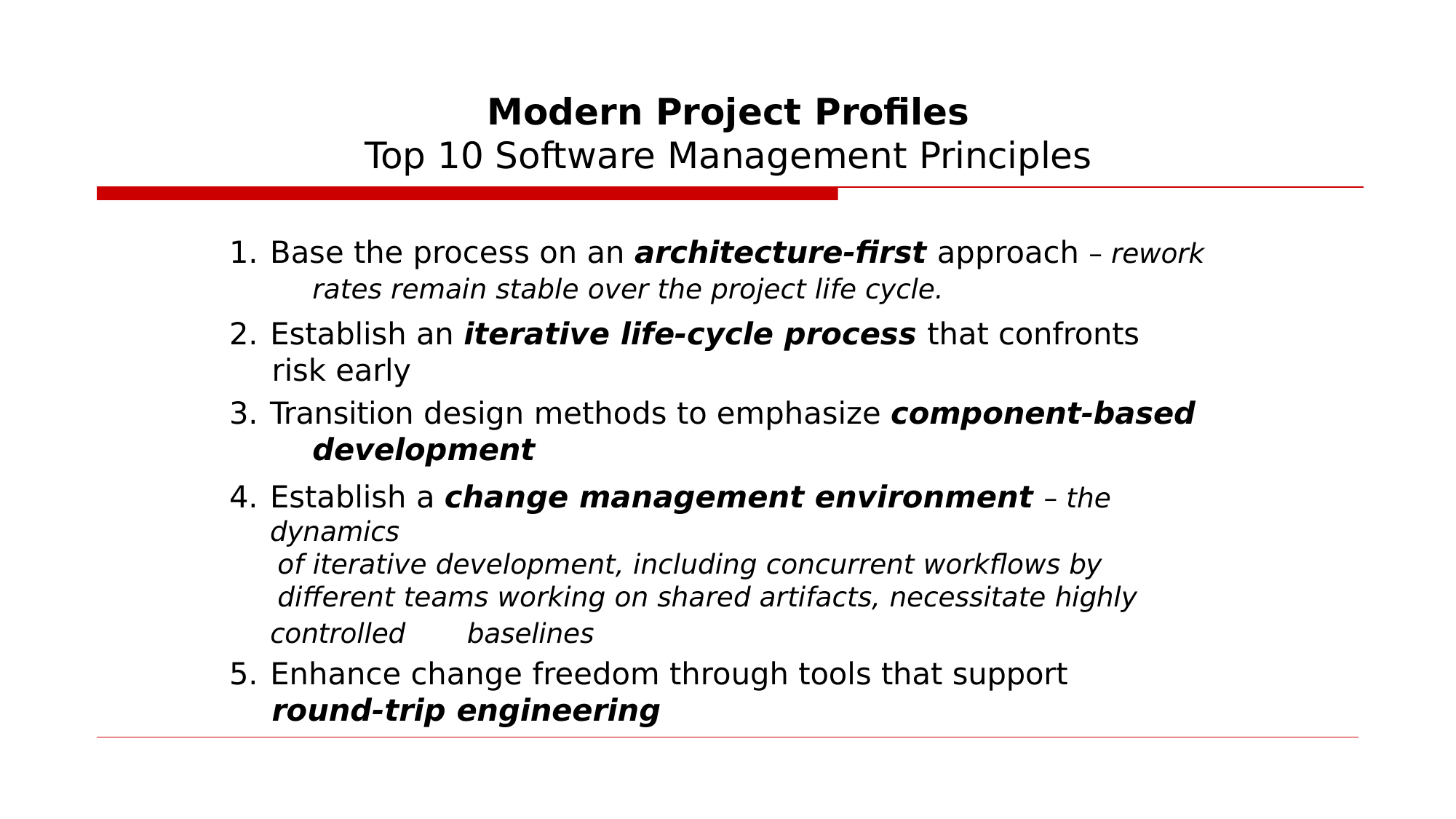

# Modern Project Profiles
Top 10 Software Management Principles
Base the process on an architecture-first approach – rework 	rates remain stable over the project life cycle.
Establish an iterative life-cycle process that confronts
risk early
Transition design methods to emphasize component-based 	development
Establish a change management environment – the dynamics
of iterative development, including concurrent workflows by
different teams working on shared artifacts, necessitate highly
controlled	baselines
Enhance change freedom through tools that support
round-trip engineering